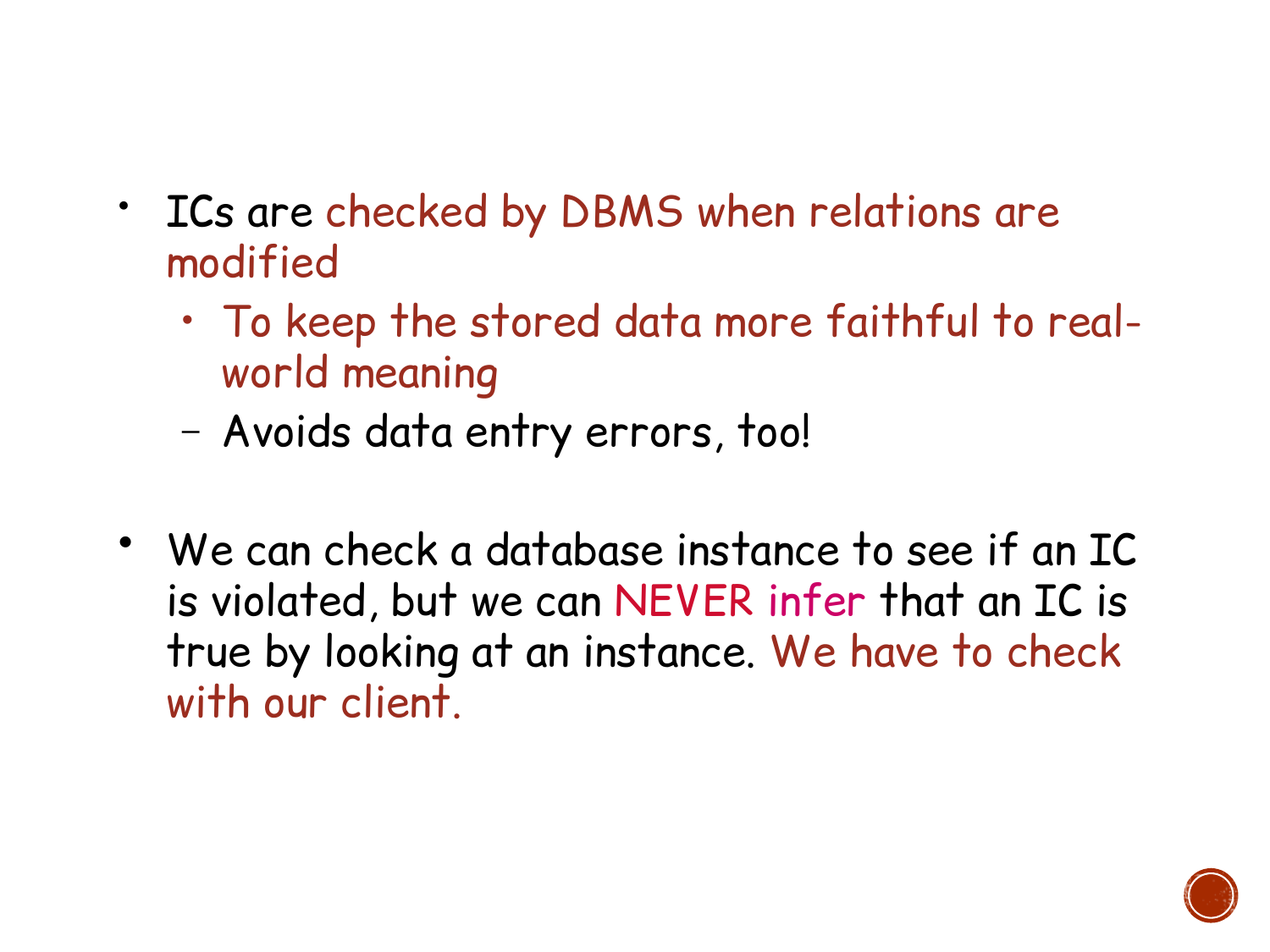

ICs are checked by DBMS when relations are modified
To keep the stored data more faithful to real-world meaning
Avoids data entry errors, too!

We can check a database instance to see if an IC is violated, but we can NEVER infer that an IC is true by looking at an instance. We have to check with our client.